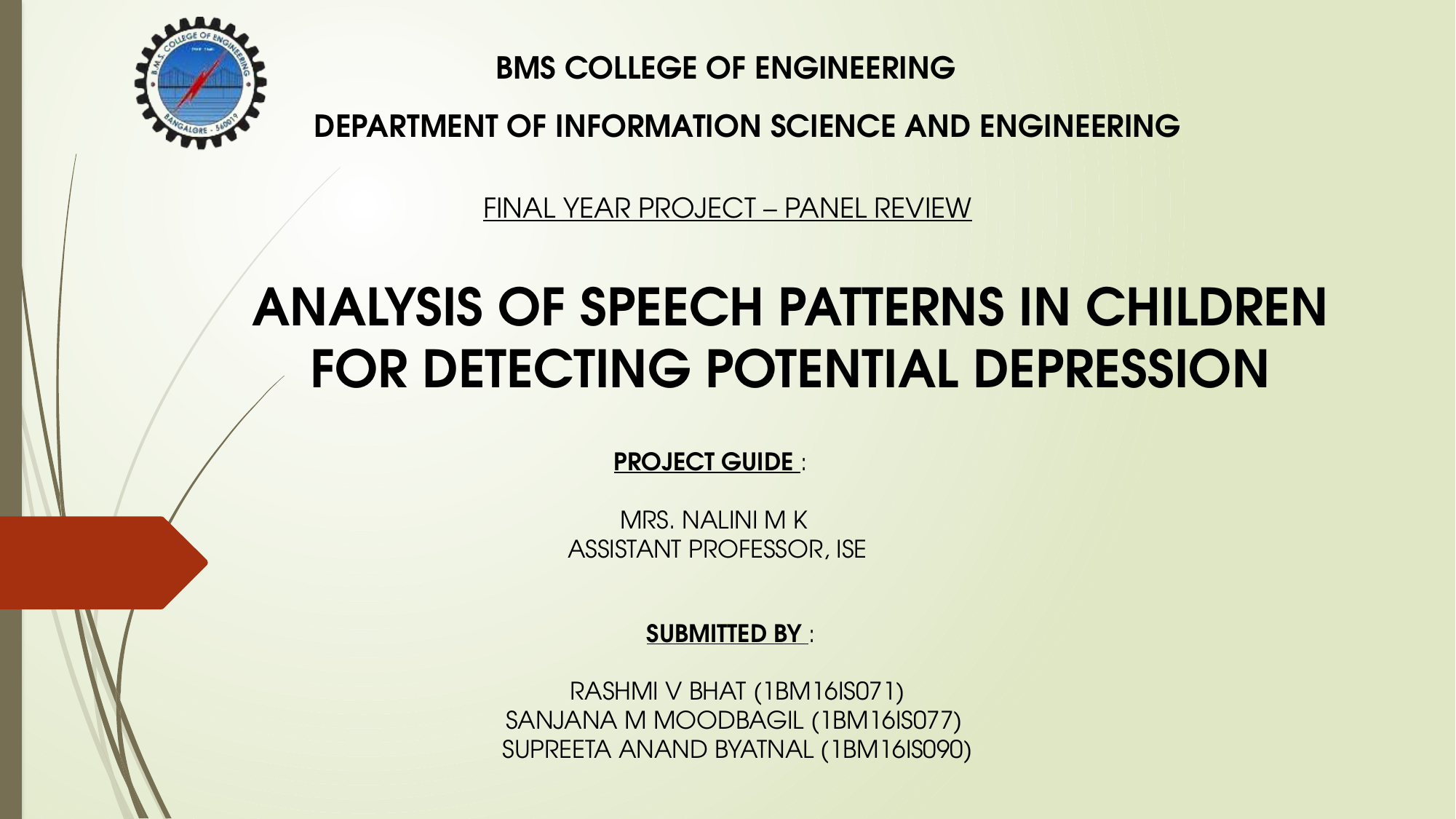

BMS COLLEGE OF ENGINEERING
DEPARTMENT OF INFORMATION SCIENCE AND ENGINEERING
FINAL YEAR PROJECT – PANEL REVIEW
ANALYSIS OF SPEECH PATTERNS IN CHILDREN FOR DETECTING POTENTIAL DEPRESSION
PROJECT GUIDE :

MRS. NALINI M K
ASSISTANT PROFESSOR, ISE
SUBMITTED BY :

RASHMI V BHAT (1BM16IS071)
SANJANA M MOODBAGIL (1BM16IS077)
SUPREETA ANAND BYATNAL (1BM16IS090)